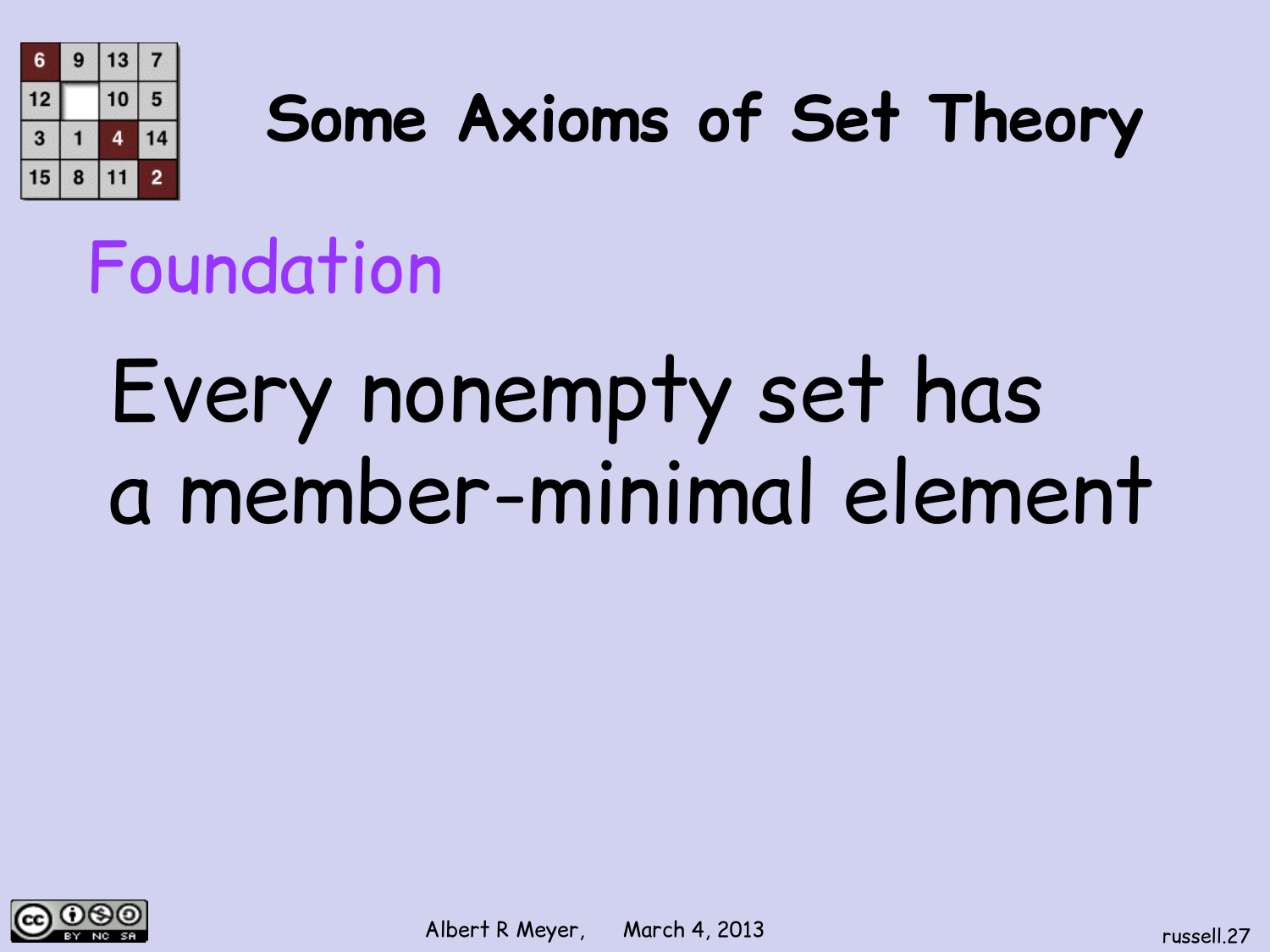

# Some Axioms of Set Theory
Foundation
Every nonempty set has
a member-minimal element